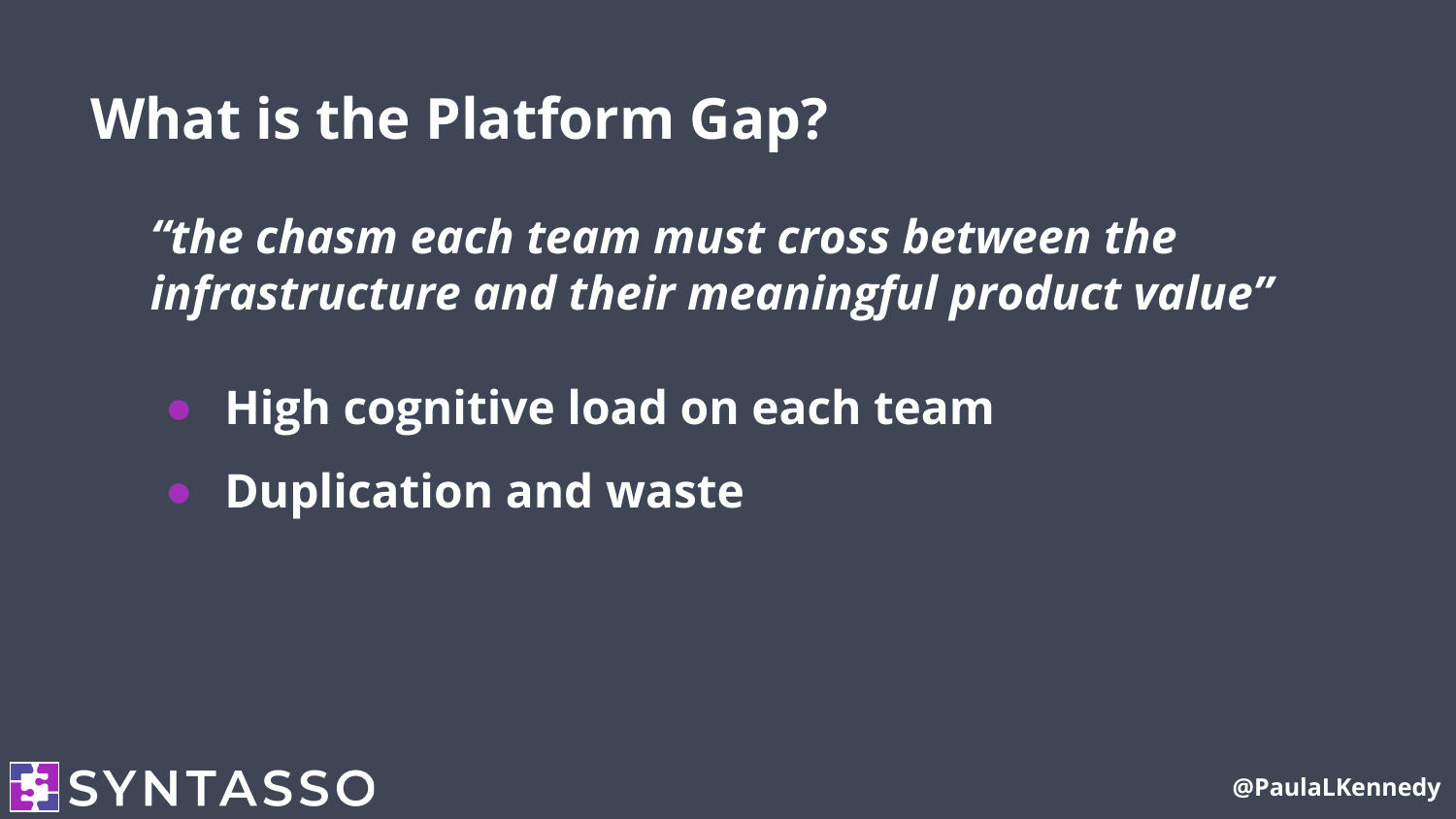

What is the Platform Gap?
“the chasm each team must cross between the infrastructure and their meaningful product value”
# High cognitive load on each team
Duplication and waste